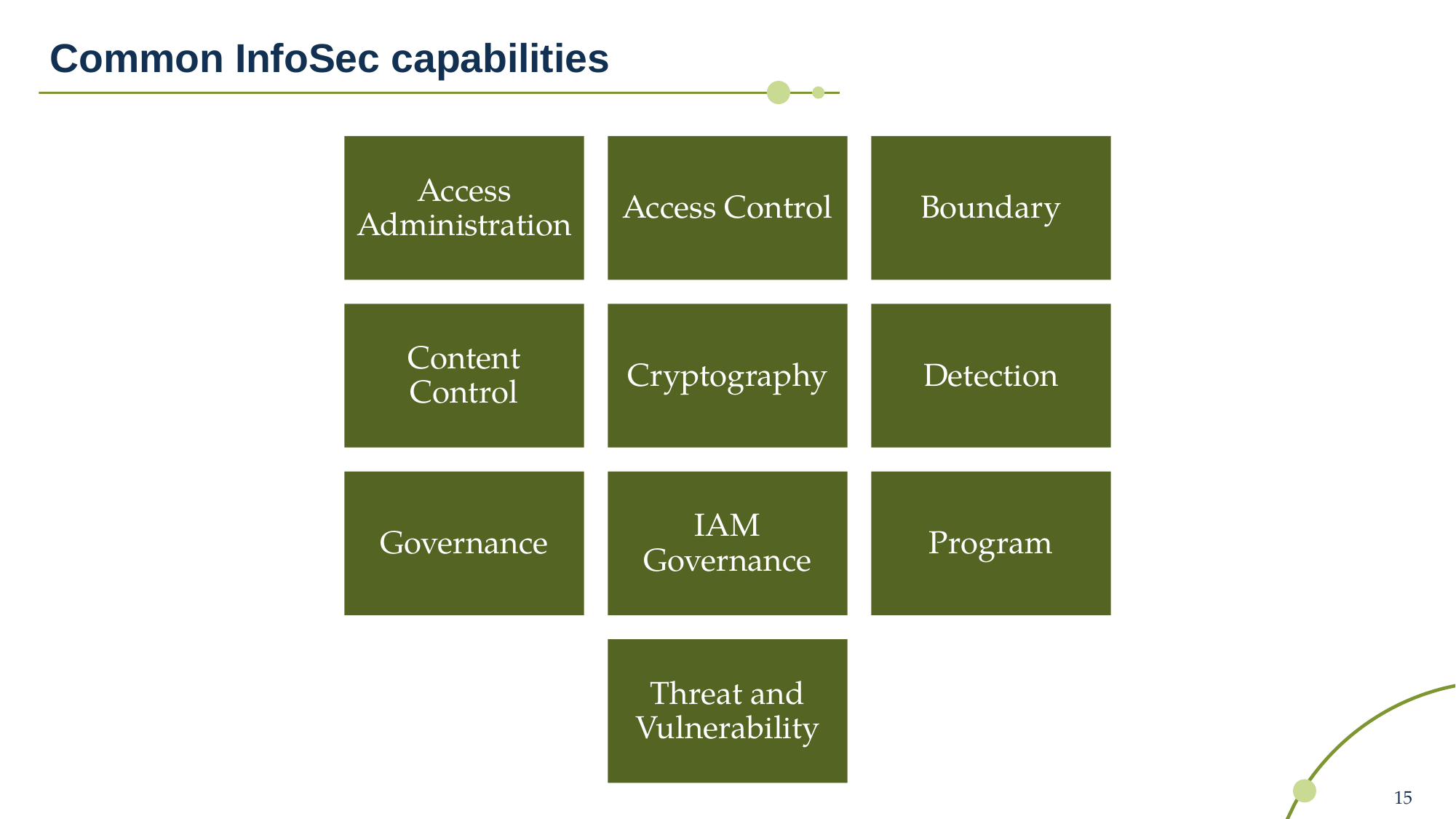

# Common InfoSec capabilities
Access Administration
Access Control
Boundary
Content Control
Cryptography
Detection
Governance
IAM Governance
Program
Threat and Vulnerability
15